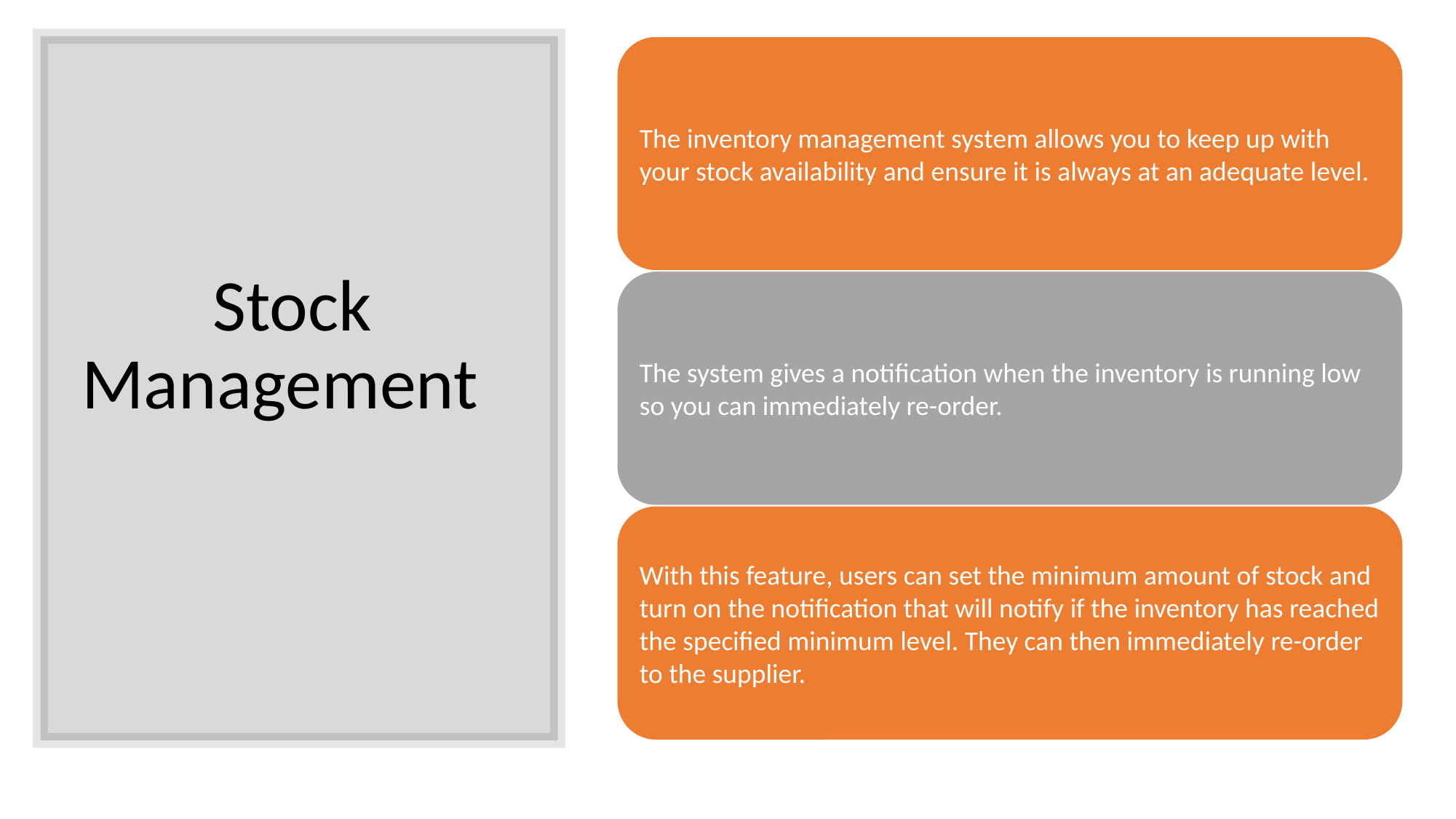

The inventory management system allows you to keep up with your stock availability and ensure it is always at an adequate level.
The system gives a notification when the inventory is running low so you can immediately re-order.
With this feature, users can set the minimum amount of stock and turn on the notification that will notify if the inventory has reached the specified minimum level. They can then immediately re-order to the supplier.
# Stock Management